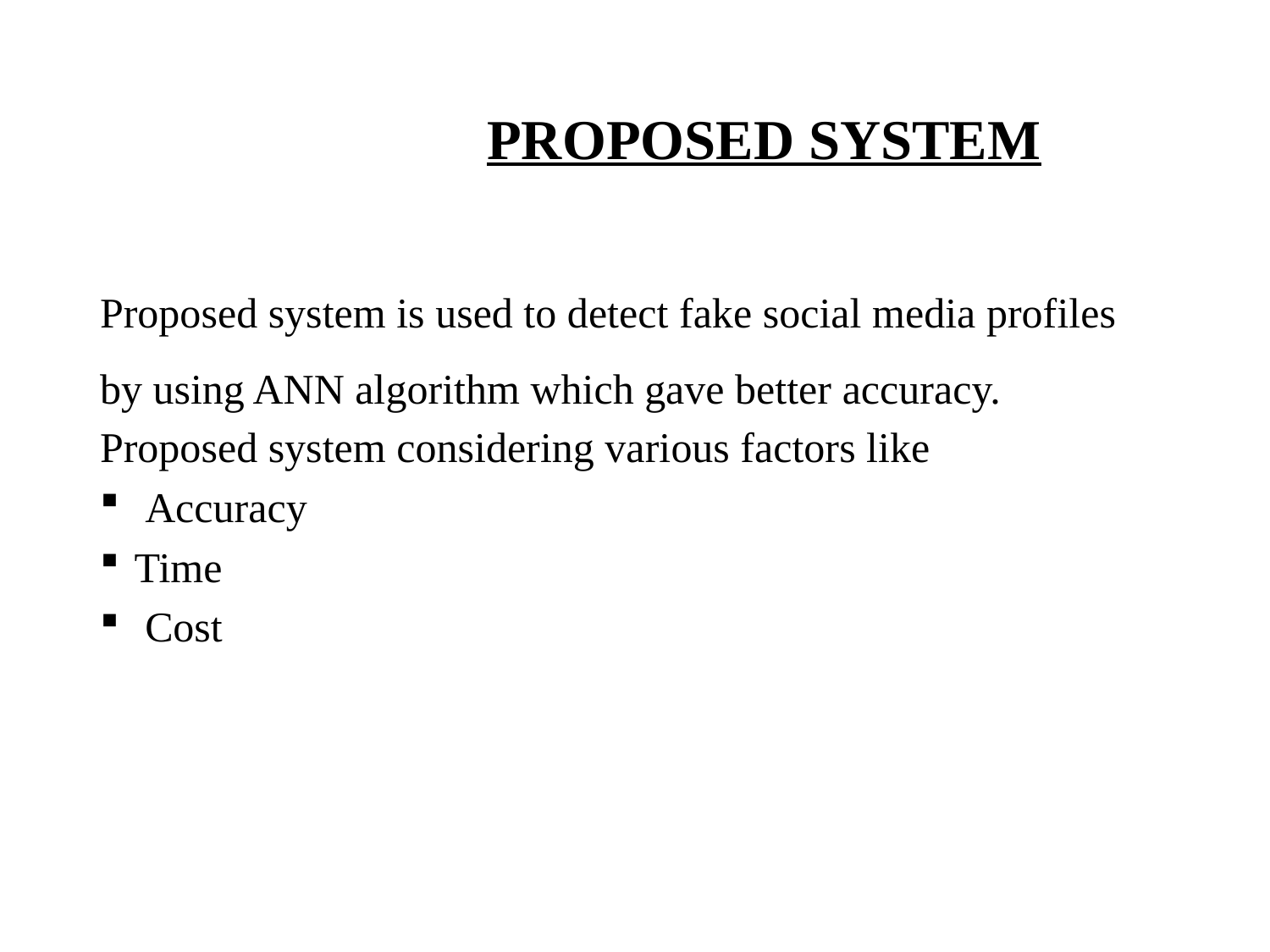

# PROPOSED SYSTEM
Proposed system is used to detect fake social media profiles  by using ANN algorithm which gave better accuracy.
Proposed system considering various factors like
  Accuracy
 Time
  Cost